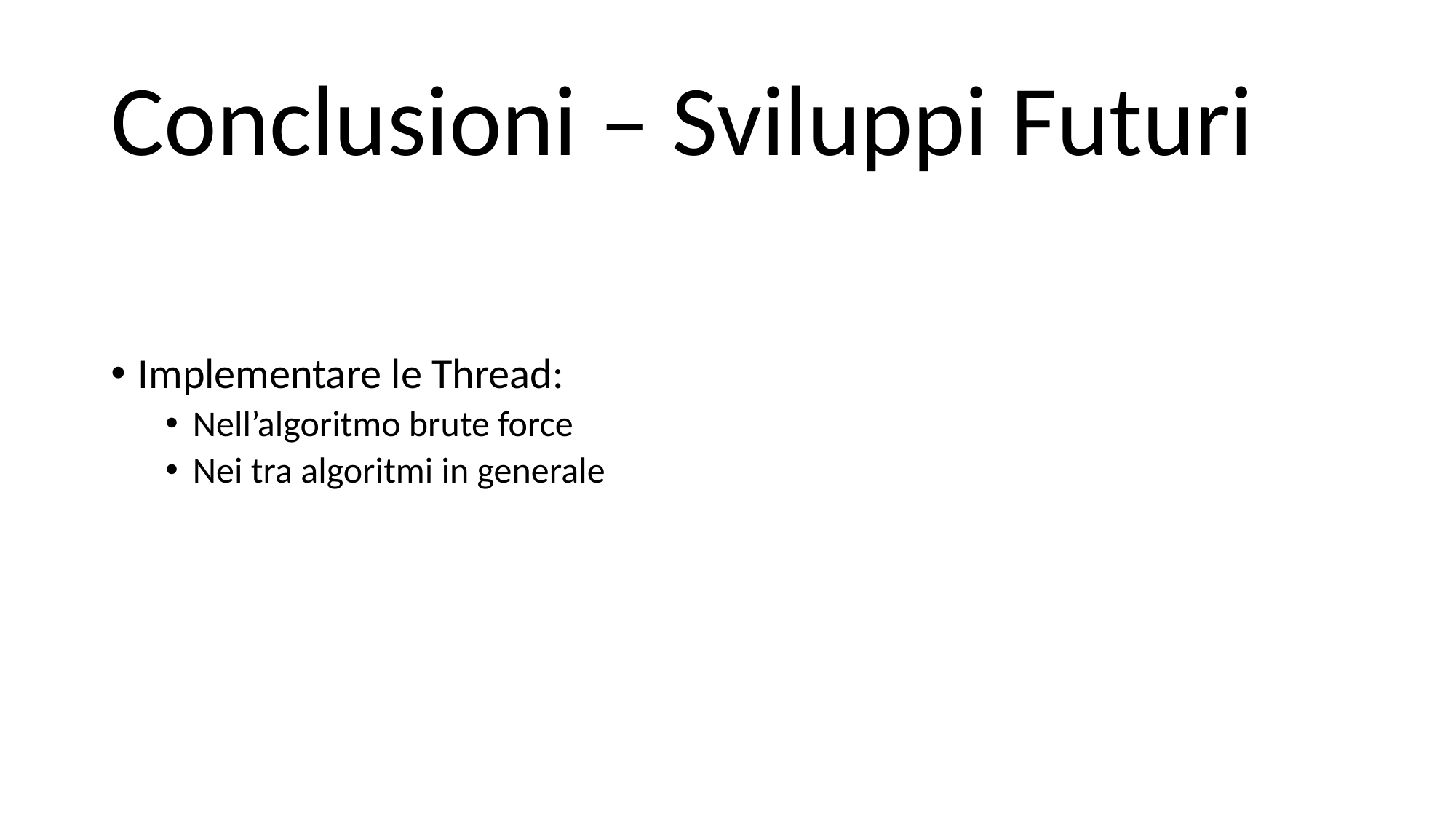

# Conclusioni – Sviluppi Futuri
Implementare le Thread:
Nell’algoritmo brute force
Nei tra algoritmi in generale